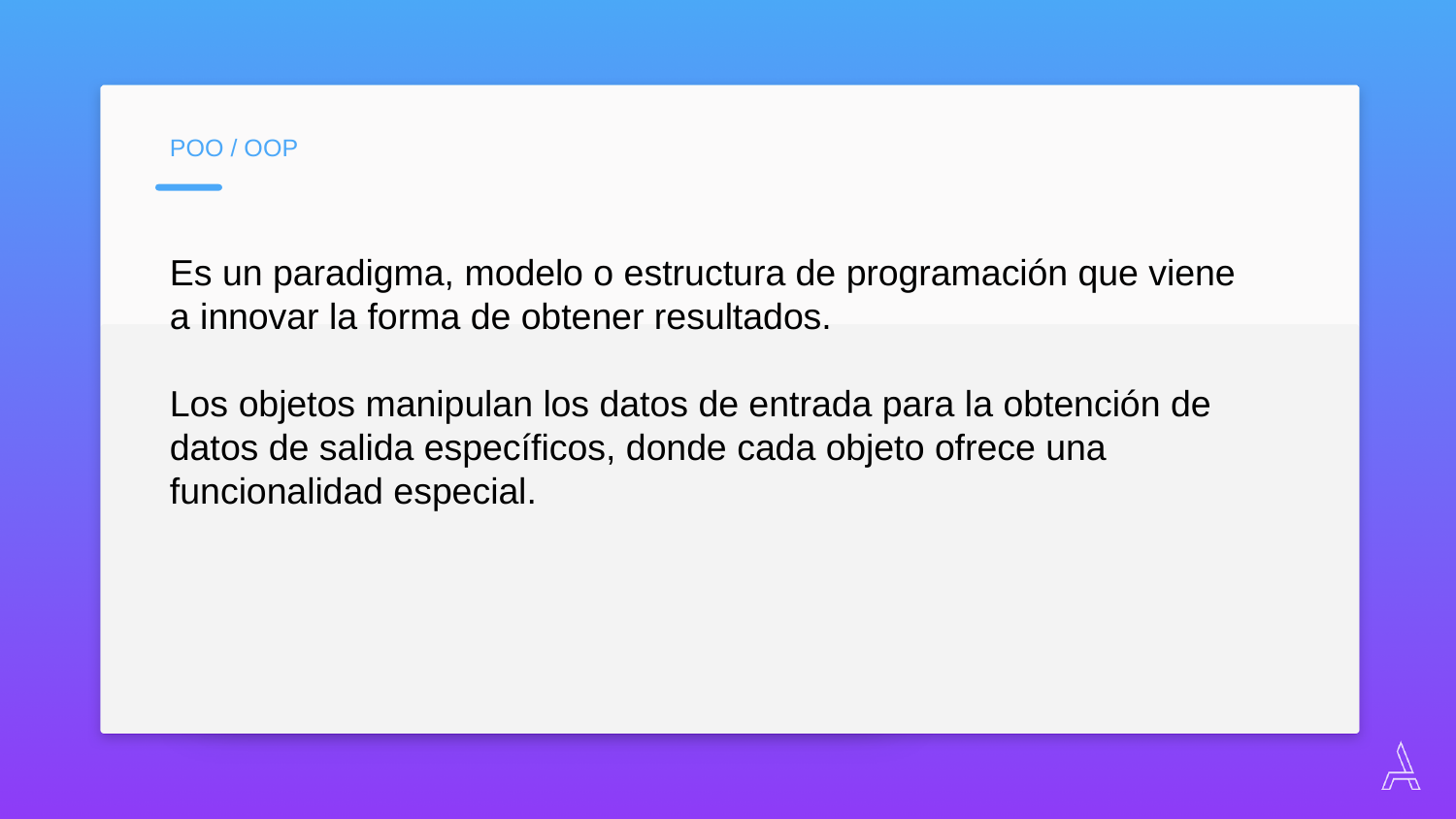

POO / OOP

Es un paradigma, modelo o estructura de programación que viene a innovar la forma de obtener resultados.

Los objetos manipulan los datos de entrada para la obtención de datos de salida específicos, donde cada objeto ofrece una funcionalidad especial.